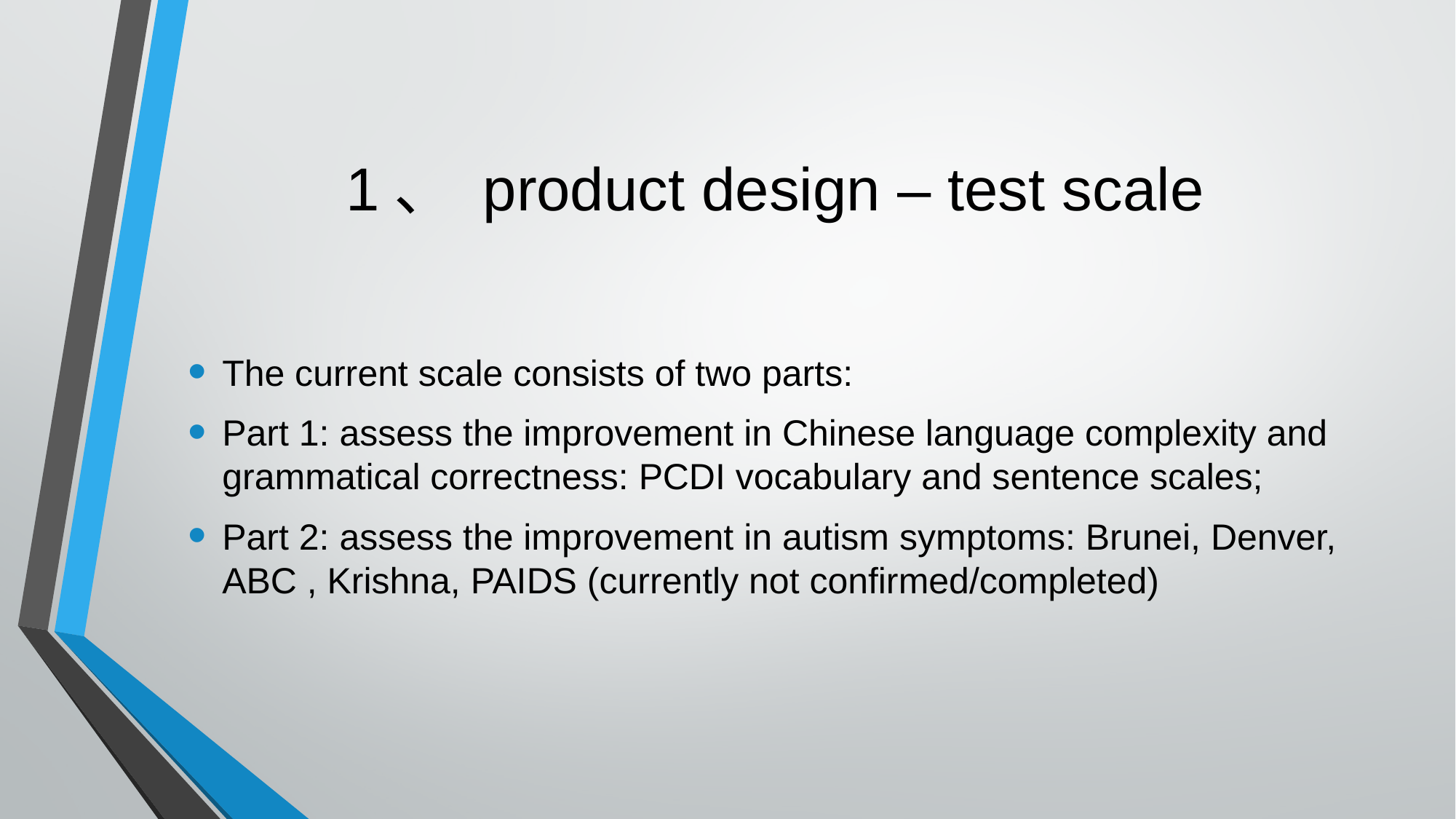

# 1、 product design – test scale
The current scale consists of two parts:
Part 1: assess the improvement in Chinese language complexity and grammatical correctness: PCDI vocabulary and sentence scales;
Part 2: assess the improvement in autism symptoms: Brunei, Denver, ABC , Krishna, PAIDS (currently not confirmed/completed)